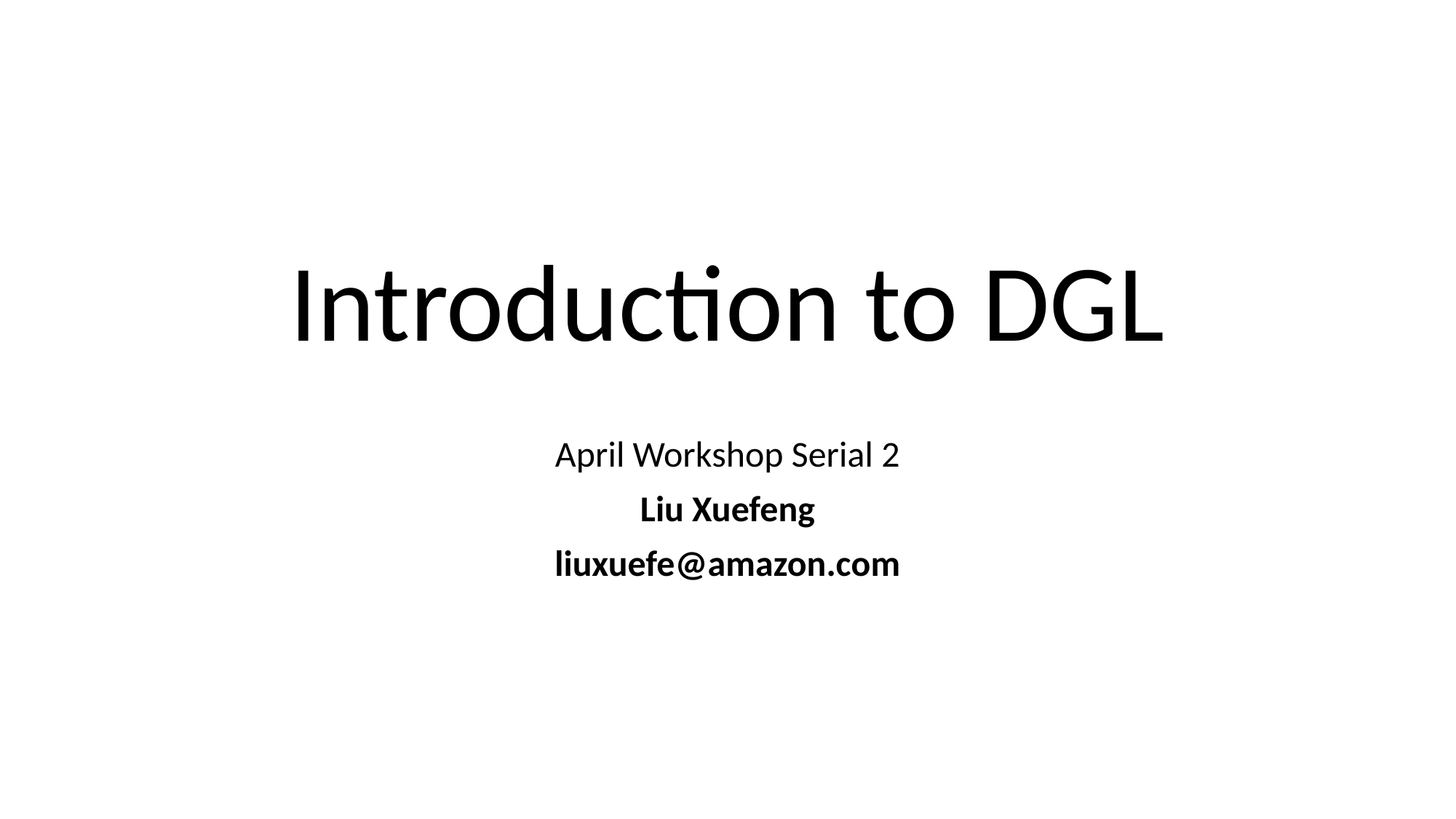

# Introduction to DGL
April Workshop Serial 2
Liu Xuefeng
liuxuefe@amazon.com